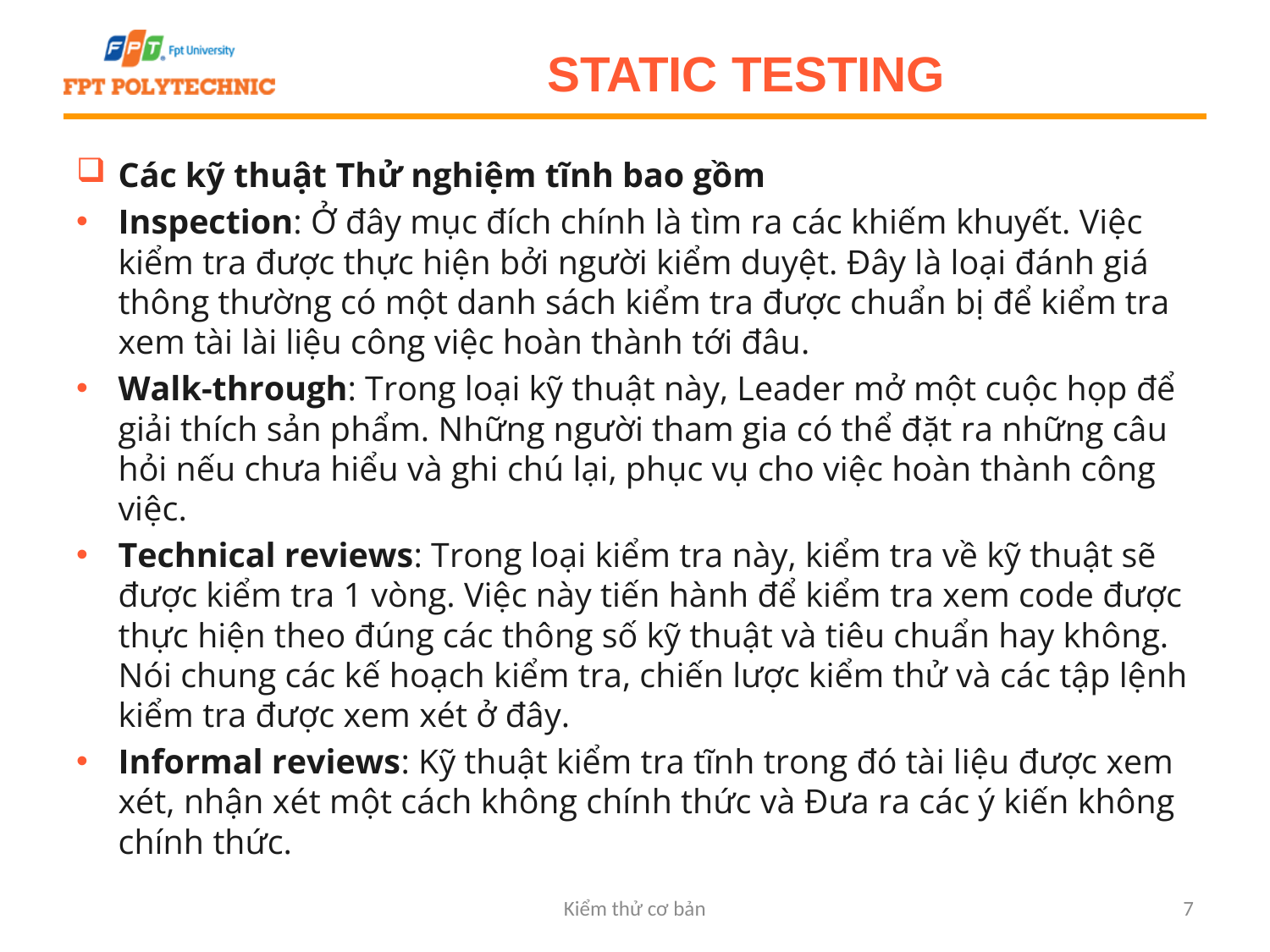

# Static Testing
Các kỹ thuật Thử nghiệm tĩnh bao gồm
Inspection: Ở đây mục đích chính là tìm ra các khiếm khuyết. Việc kiểm tra được thực hiện bởi người kiểm duyệt. Đây là loại đánh giá thông thường có một danh sách kiểm tra được chuẩn bị để kiểm tra xem tài lài liệu công việc hoàn thành tới đâu.
Walk-through: Trong loại kỹ thuật này, Leader mở một cuộc họp để giải thích sản phẩm. Những người tham gia có thể đặt ra những câu hỏi nếu chưa hiểu và ghi chú lại, phục vụ cho việc hoàn thành công việc.
Technical reviews: Trong loại kiểm tra này, kiểm tra về kỹ thuật sẽ được kiểm tra 1 vòng. Việc này tiến hành để kiểm tra xem code được thực hiện theo đúng các thông số kỹ thuật và tiêu chuẩn hay không. Nói chung các kế hoạch kiểm tra, chiến lược kiểm thử và các tập lệnh kiểm tra được xem xét ở đây.
Informal reviews: Kỹ thuật kiểm tra tĩnh trong đó tài liệu được xem xét, nhận xét một cách không chính thức và Đưa ra các ý kiến không chính thức.

Kiểm thử cơ bản
7